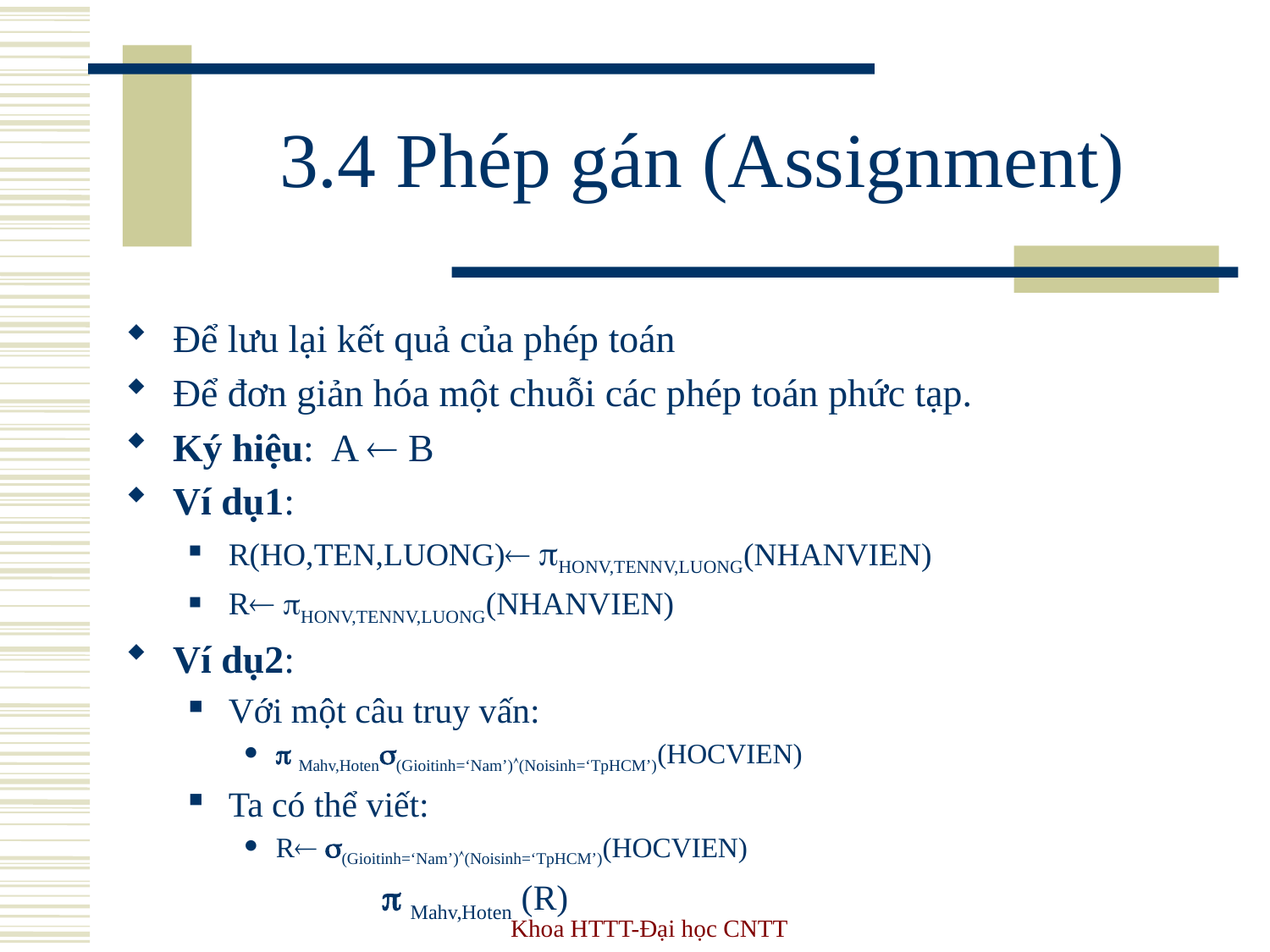

# 3.4 Phép gán (Assignment)

Để lưu lại kết quả của phép toán
Để đơn giản hóa một chuỗi các phép toán phức tạp.
Ký hiệu:  A ← B
Ví dụ1:
R(HO,TEN,LUONG)← πHONV,TENNV,LUONG(NHANVIEN)
R← πHONV,TENNV,LUONG(NHANVIEN)
Ví dụ2:
Với một câu truy vấn:
π Mahv,Hotenσ(Gioitinh=‘Nam’)∧(Noisinh=‘TpHCM’)(HOCVIEN)
Ta có thể viết:
R← σ(Gioitinh=‘Nam’)∧(Noisinh=‘TpHCM’)(HOCVIEN)
	 	   π Mahv,Hoten (R)
Khoa HTTT-Đại học CNTT
16